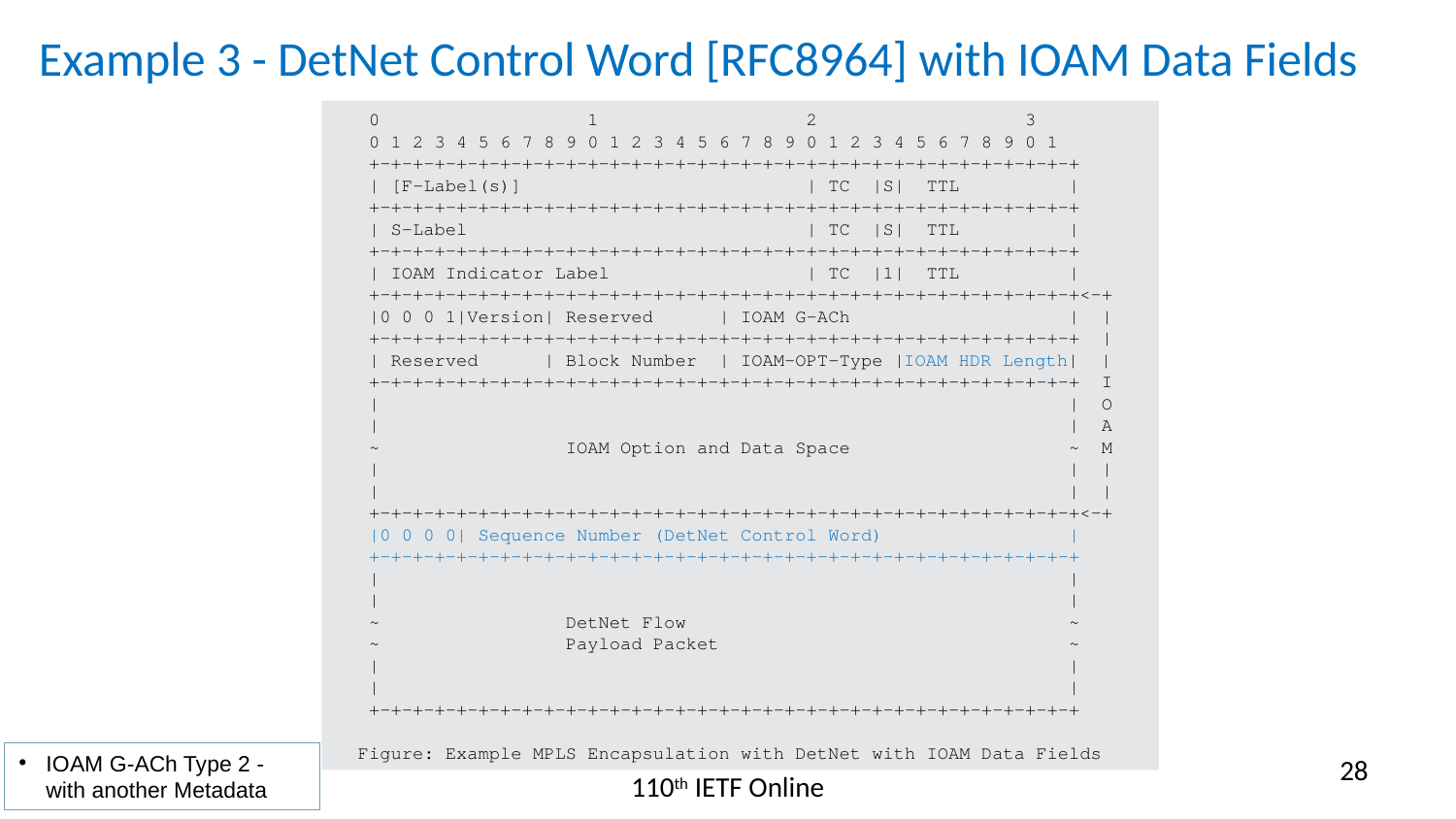

# Example 3 - DetNet Control Word [RFC8964] with IOAM Data Fields
   0                   1                   2                   3
   0 1 2 3 4 5 6 7 8 9 0 1 2 3 4 5 6 7 8 9 0 1 2 3 4 5 6 7 8 9 0 1
   +-+-+-+-+-+-+-+-+-+-+-+-+-+-+-+-+-+-+-+-+-+-+-+-+-+-+-+-+-+-+-+-+
   | [F-Label(s)]                          | TC  |S|  TTL          |
   +-+-+-+-+-+-+-+-+-+-+-+-+-+-+-+-+-+-+-+-+-+-+-+-+-+-+-+-+-+-+-+-+
   | S-Label                               | TC  |S|  TTL          |
   +-+-+-+-+-+-+-+-+-+-+-+-+-+-+-+-+-+-+-+-+-+-+-+-+-+-+-+-+-+-+-+-+
   | IOAM Indicator Label                  | TC  |1|  TTL          |
   +-+-+-+-+-+-+-+-+-+-+-+-+-+-+-+-+-+-+-+-+-+-+-+-+-+-+-+-+-+-+-+-+<-+
   |0 0 0 1|Version| Reserved      | IOAM G-ACh                    |  |
   +-+-+-+-+-+-+-+-+-+-+-+-+-+-+-+-+-+-+-+-+-+-+-+-+-+-+-+-+-+-+-+-+  |
   | Reserved      | Block Number  | IOAM-OPT-Type |IOAM HDR Length|  |
   +-+-+-+-+-+-+-+-+-+-+-+-+-+-+-+-+-+-+-+-+-+-+-+-+-+-+-+-+-+-+-+-+  I
   |                                                               |  O
   |                                                               |  A
   ~                 IOAM Option and Data Space                    ~  M
   |                                                               |  |
   |                                                               |  |
   +-+-+-+-+-+-+-+-+-+-+-+-+-+-+-+-+-+-+-+-+-+-+-+-+-+-+-+-+-+-+-+-+<-+
   |0 0 0 0| Sequence Number (DetNet Control Word)                 |
   +-+-+-+-+-+-+-+-+-+-+-+-+-+-+-+-+-+-+-+-+-+-+-+-+-+-+-+-+-+-+-+-+
   |                                                               |
   |                                                               |
   ~                 DetNet Flow                                   ~
   ~                 Payload Packet                                ~
   |                                                               |
   |                                                               |
   +-+-+-+-+-+-+-+-+-+-+-+-+-+-+-+-+-+-+-+-+-+-+-+-+-+-+-+-+-+-+-+-+

  Figure: Example MPLS Encapsulation with DetNet with IOAM Data Fields
IOAM G-ACh Type 2 - with another Metadata
28
110th IETF Online